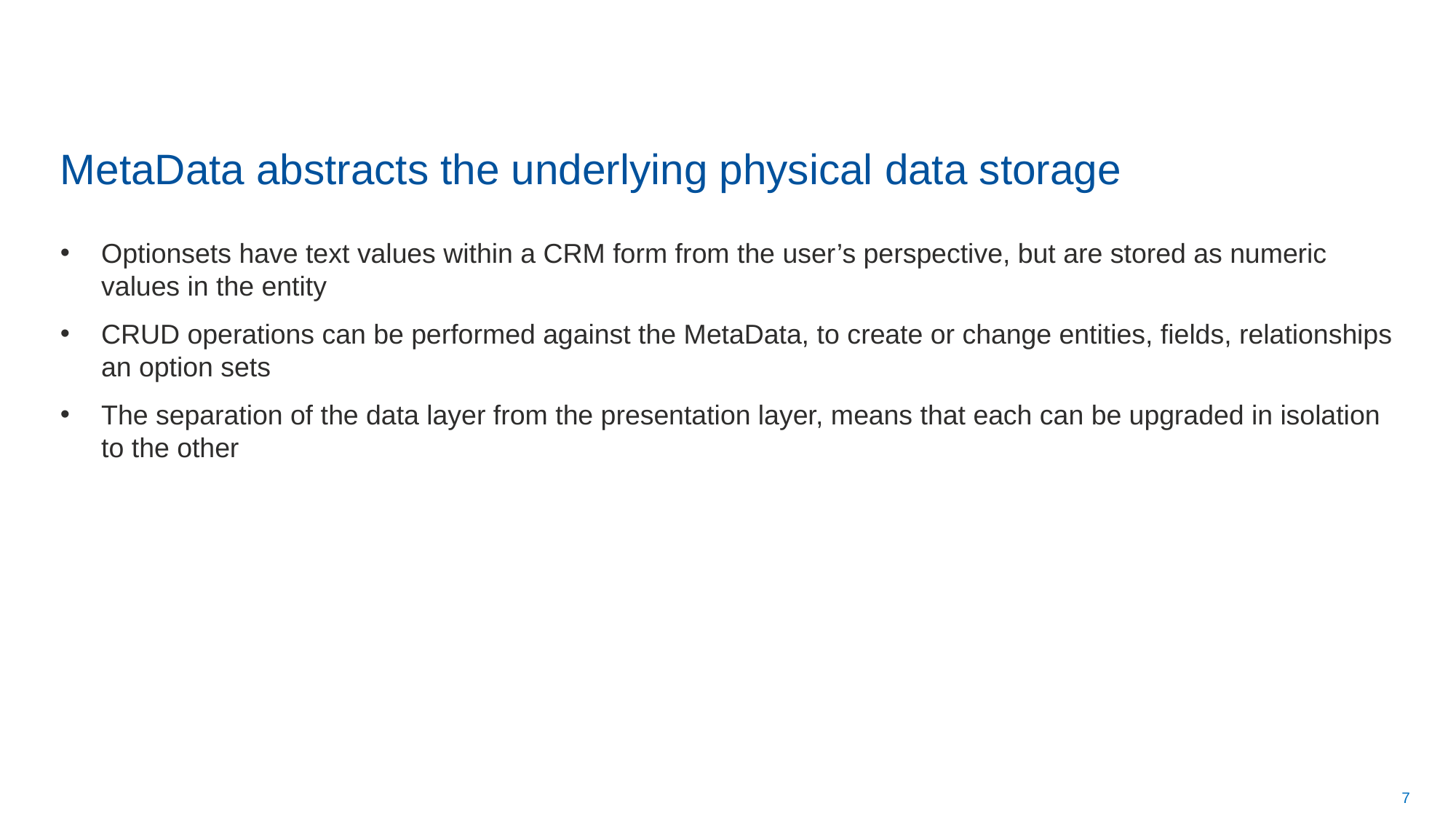

# MetaData abstracts the underlying physical data storage
Optionsets have text values within a CRM form from the user’s perspective, but are stored as numeric values in the entity
CRUD operations can be performed against the MetaData, to create or change entities, fields, relationships an option sets
The separation of the data layer from the presentation layer, means that each can be upgraded in isolation to the other